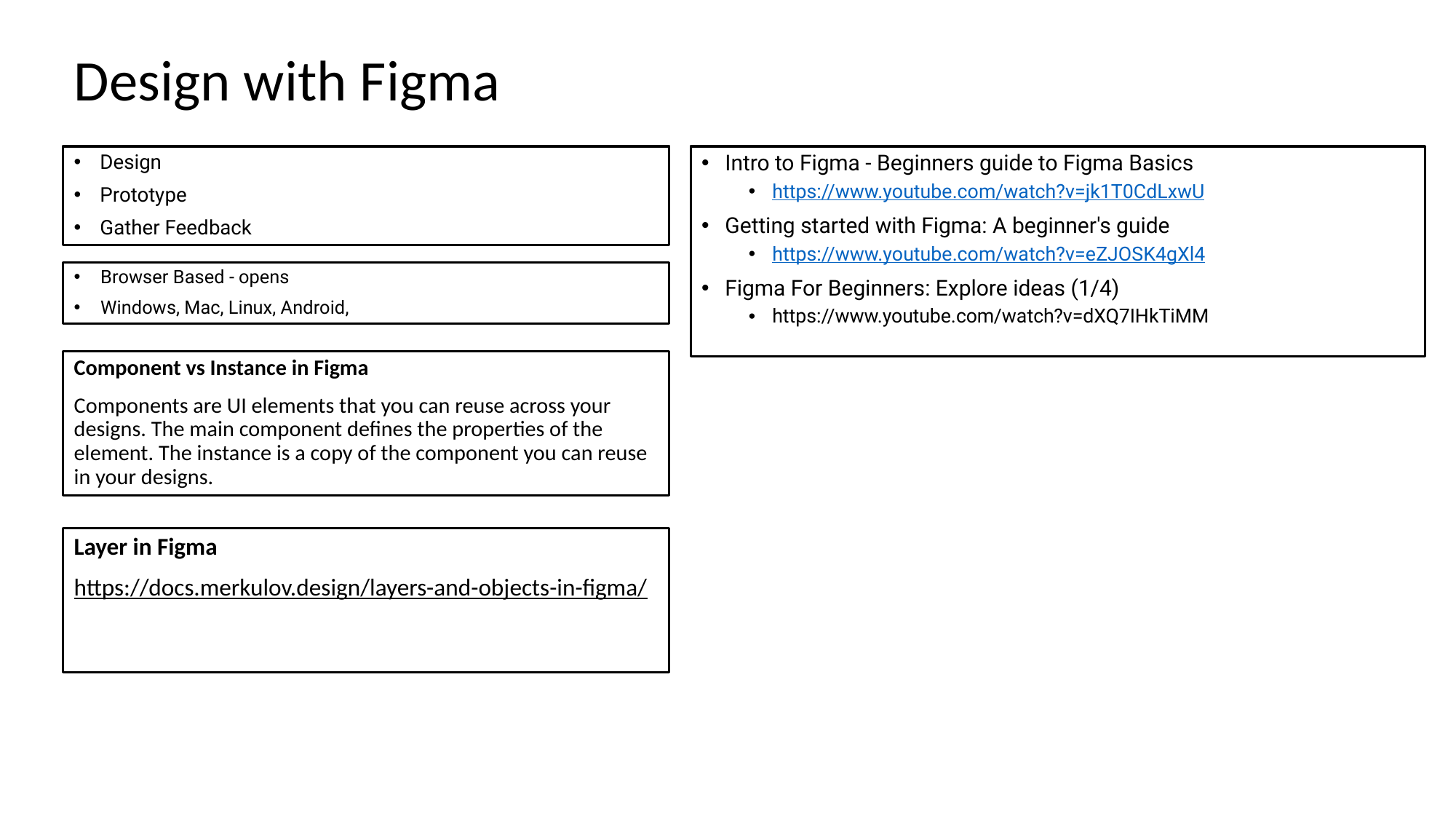

# Design with Figma
Design
Prototype
Gather Feedback
Intro to Figma - Beginners guide to Figma Basics
https://www.youtube.com/watch?v=jk1T0CdLxwU
Getting started with Figma: A beginner's guide
https://www.youtube.com/watch?v=eZJOSK4gXl4
Figma For Beginners: Explore ideas (1/4)
https://www.youtube.com/watch?v=dXQ7IHkTiMM
Browser Based - opens
Windows, Mac, Linux, Android,
Component vs Instance in Figma
Components are UI elements that you can reuse across your designs. The main component defines the properties of the element. The instance is a copy of the component you can reuse in your designs.
Layer in Figma
https://docs.merkulov.design/layers-and-objects-in-figma/